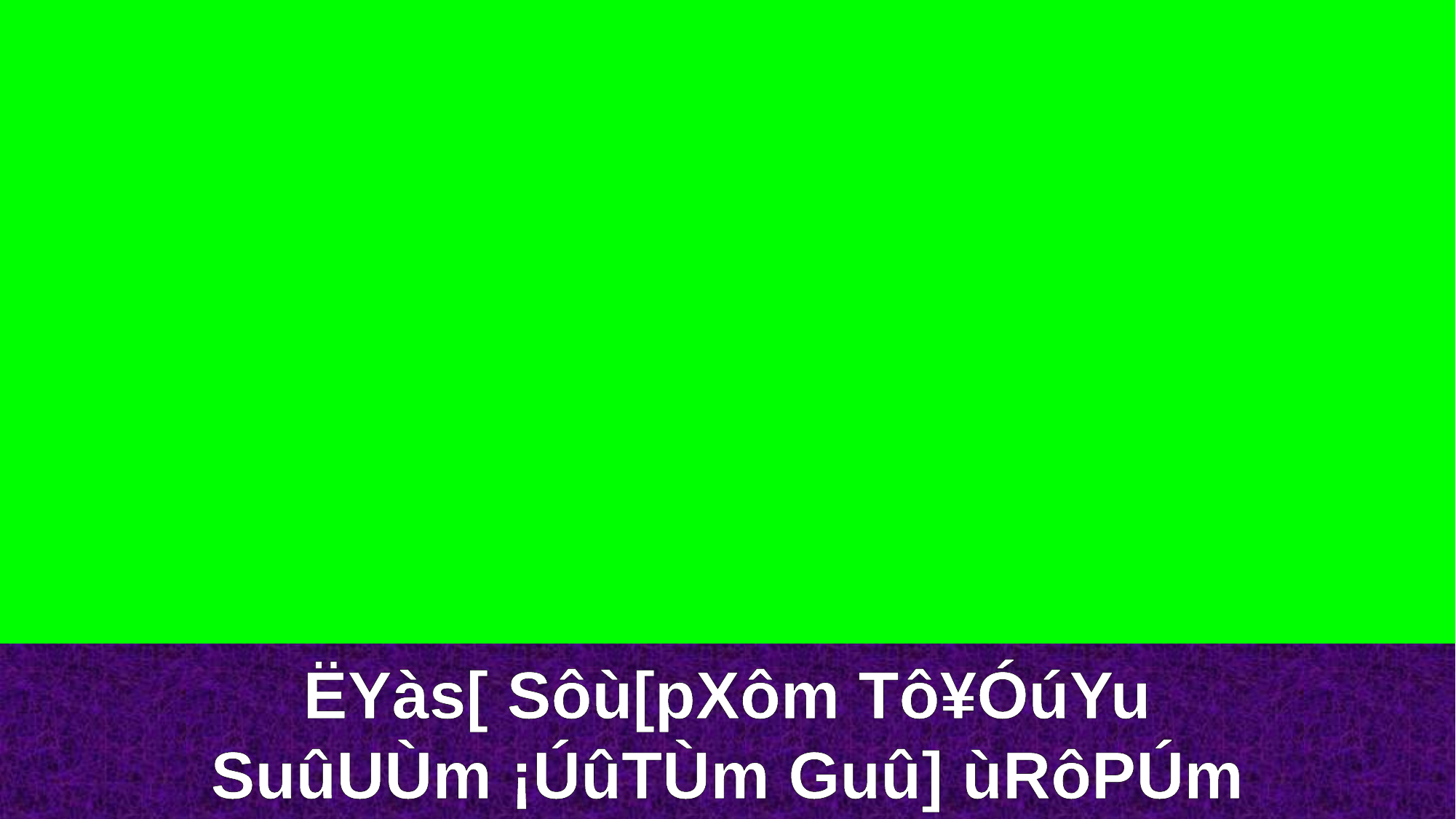

ËYàs[ Sôù[pXôm Tô¥ÓúYu
SuûUÙm ¡ÚûTÙm Guû] ùRôPÚm